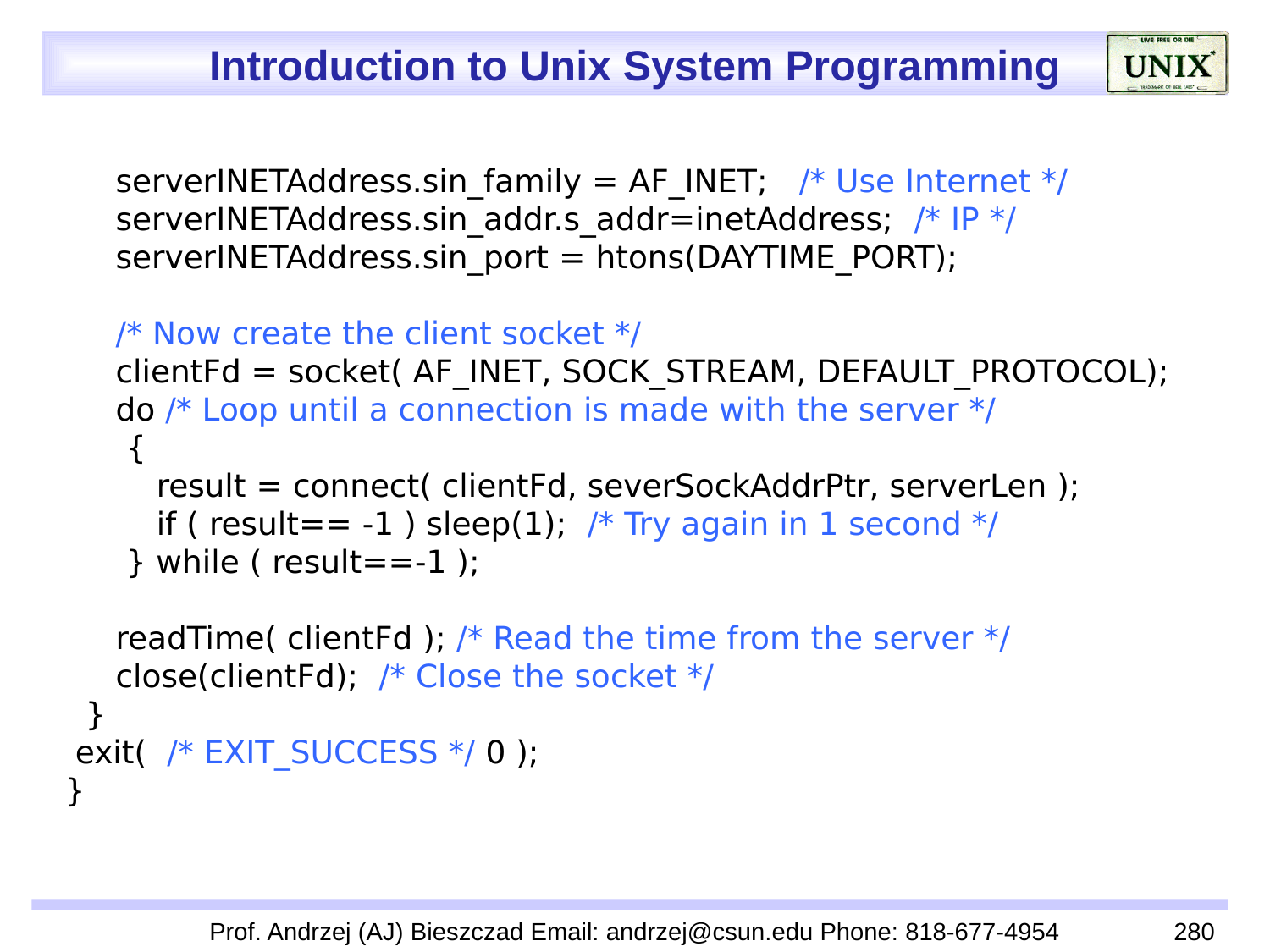

serverINETAddress.sin_family = AF_INET;   /* Use Internet */
      serverINETAddress.sin_addr.s_addr=inetAddress;  /* IP */
      serverINETAddress.sin_port = htons(DAYTIME_PORT);

      /* Now create the client socket */
      clientFd = socket( AF_INET, SOCK_STREAM, DEFAULT_PROTOCOL);
      do /* Loop until a connection is made with the server */
       {
          result = connect( clientFd, severSockAddrPtr, serverLen );
          if ( result== -1 ) sleep(1);  /* Try again in 1 second */
       } while ( result==-1 );

      readTime( clientFd ); /* Read the time from the server */
      close(clientFd);  /* Close the socket */
   }
  exit(  /* EXIT_SUCCESS */ 0 );
 }
Prof. Andrzej (AJ) Bieszczad Email: andrzej@csun.edu Phone: 818-677-4954
280